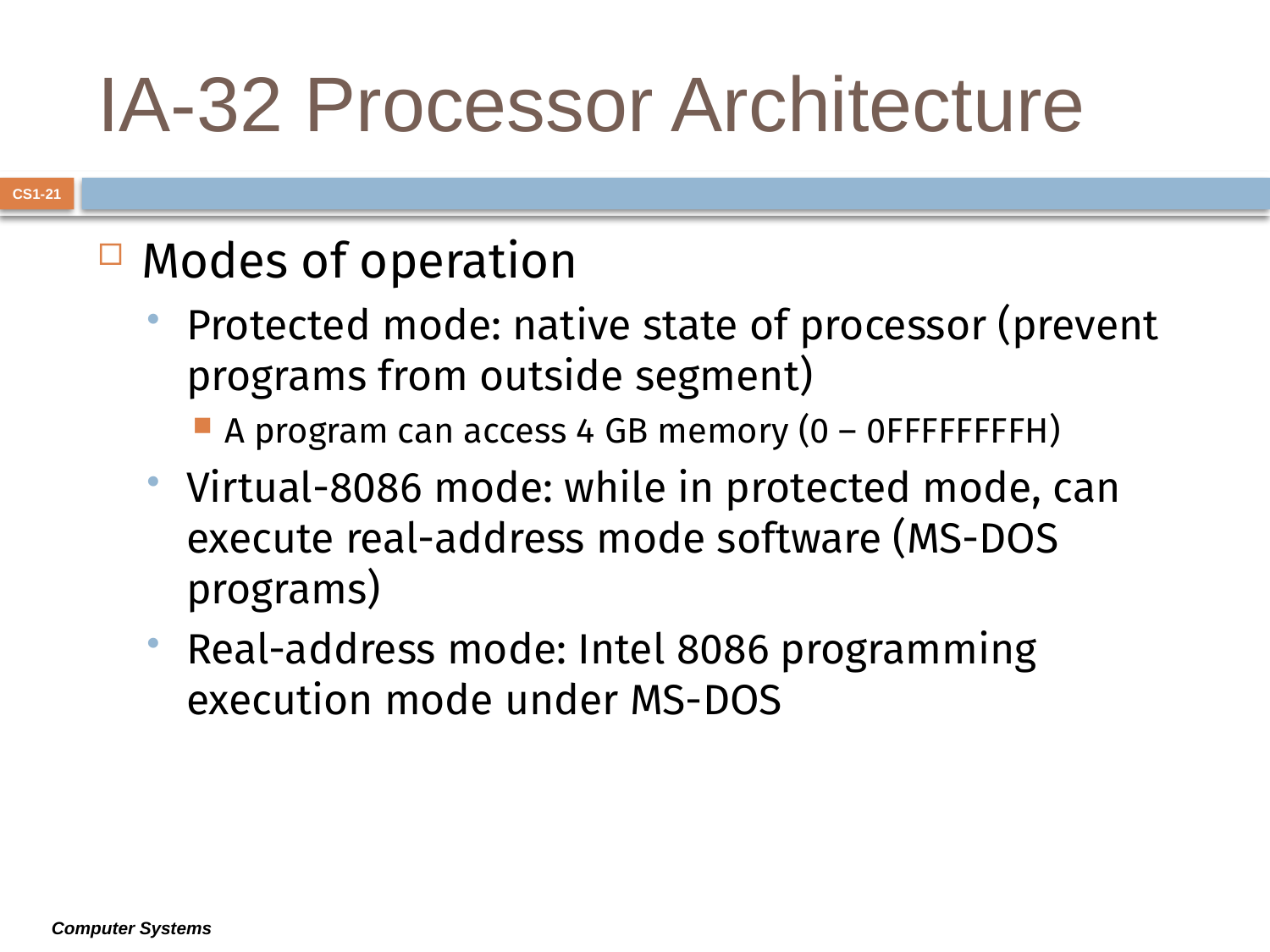

# IA-32 Processor Architecture
CS1-21
Modes of operation
Protected mode: native state of processor (prevent programs from outside segment)
A program can access 4 GB memory (0 – 0FFFFFFFFH)
Virtual-8086 mode: while in protected mode, can execute real-address mode software (MS-DOS programs)
Real-address mode: Intel 8086 programming execution mode under MS-DOS